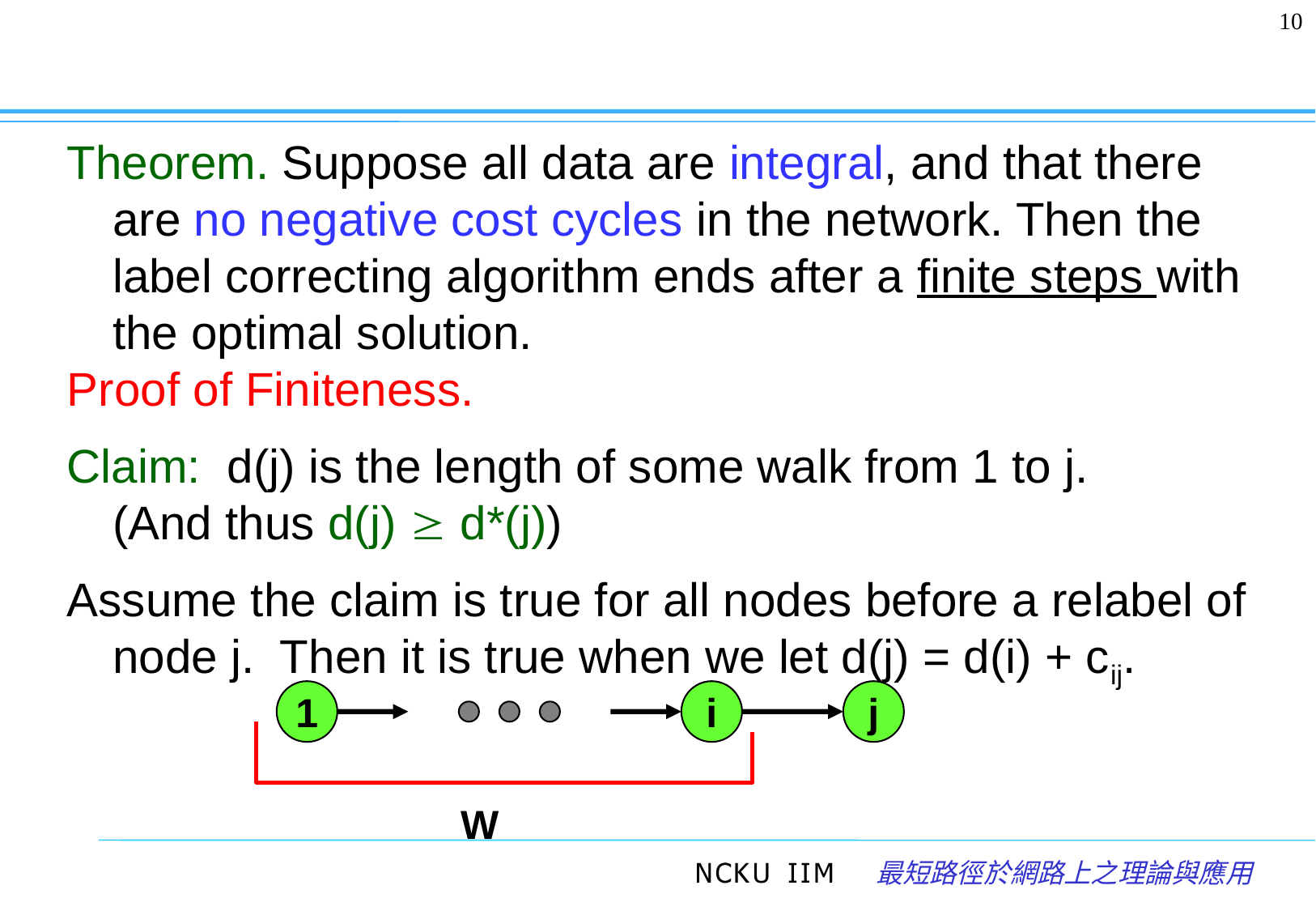

10
#
Theorem. Suppose all data are integral, and that there are no negative cost cycles in the network. Then the label correcting algorithm ends after a finite steps with the optimal solution.
Proof of Finiteness.

Claim:  d(j) is the length of some walk from 1 to j.
(And thus d(j) ≥ d*(j))

Assume the claim is true for all nodes before a relabel of node j.  Then it is true when we let d(j) = d(i) + cij.
1
i
j

W